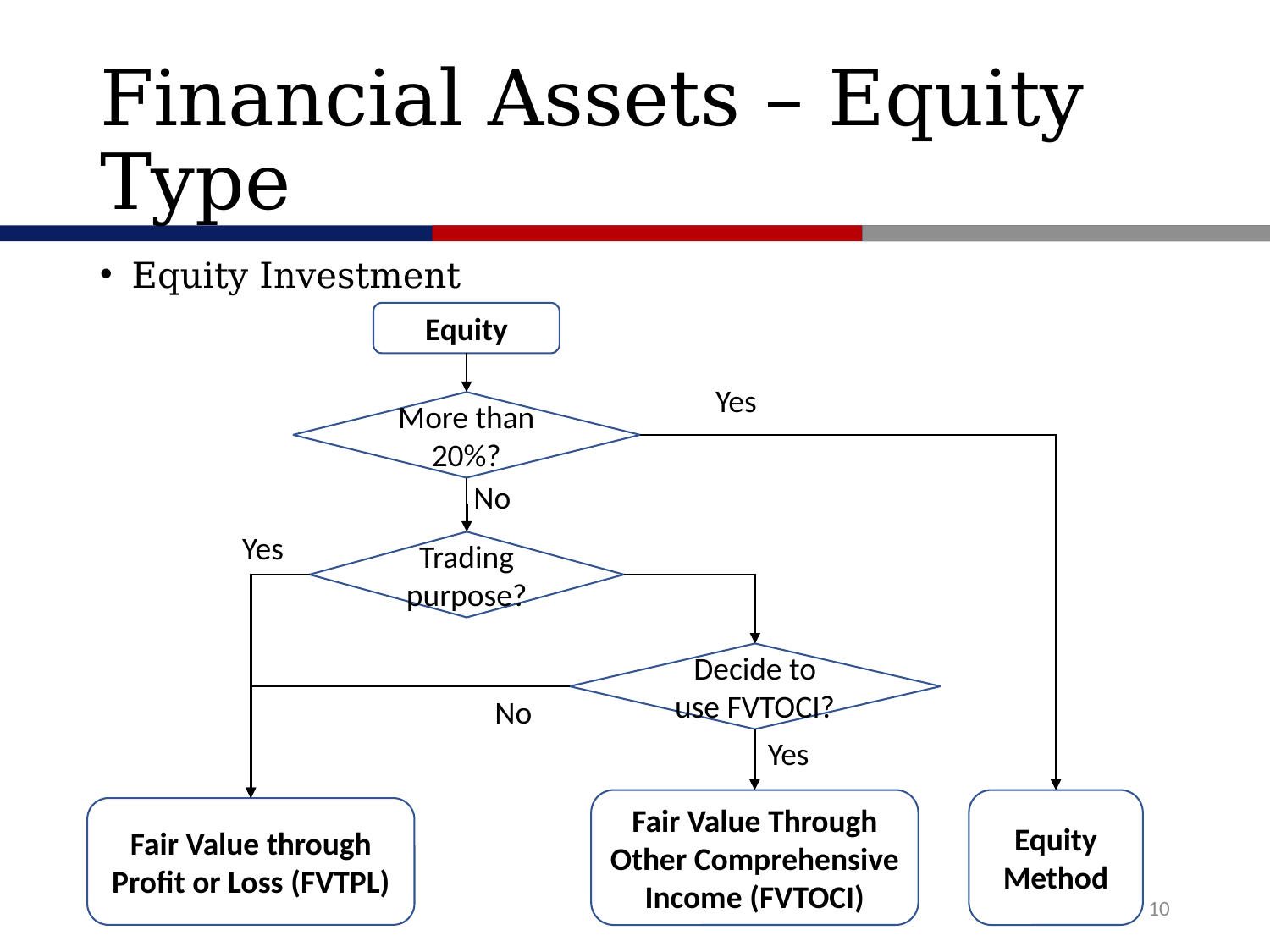

# Financial Assets – Equity Type
Equity Investment
Equity
Yes
More than 20%?
No
Yes
Trading purpose?
Decide to use FVTOCI?
No
Yes
Fair Value Through Other Comprehensive Income (FVTOCI)
Equity Method
Fair Value through Profit or Loss (FVTPL)
10